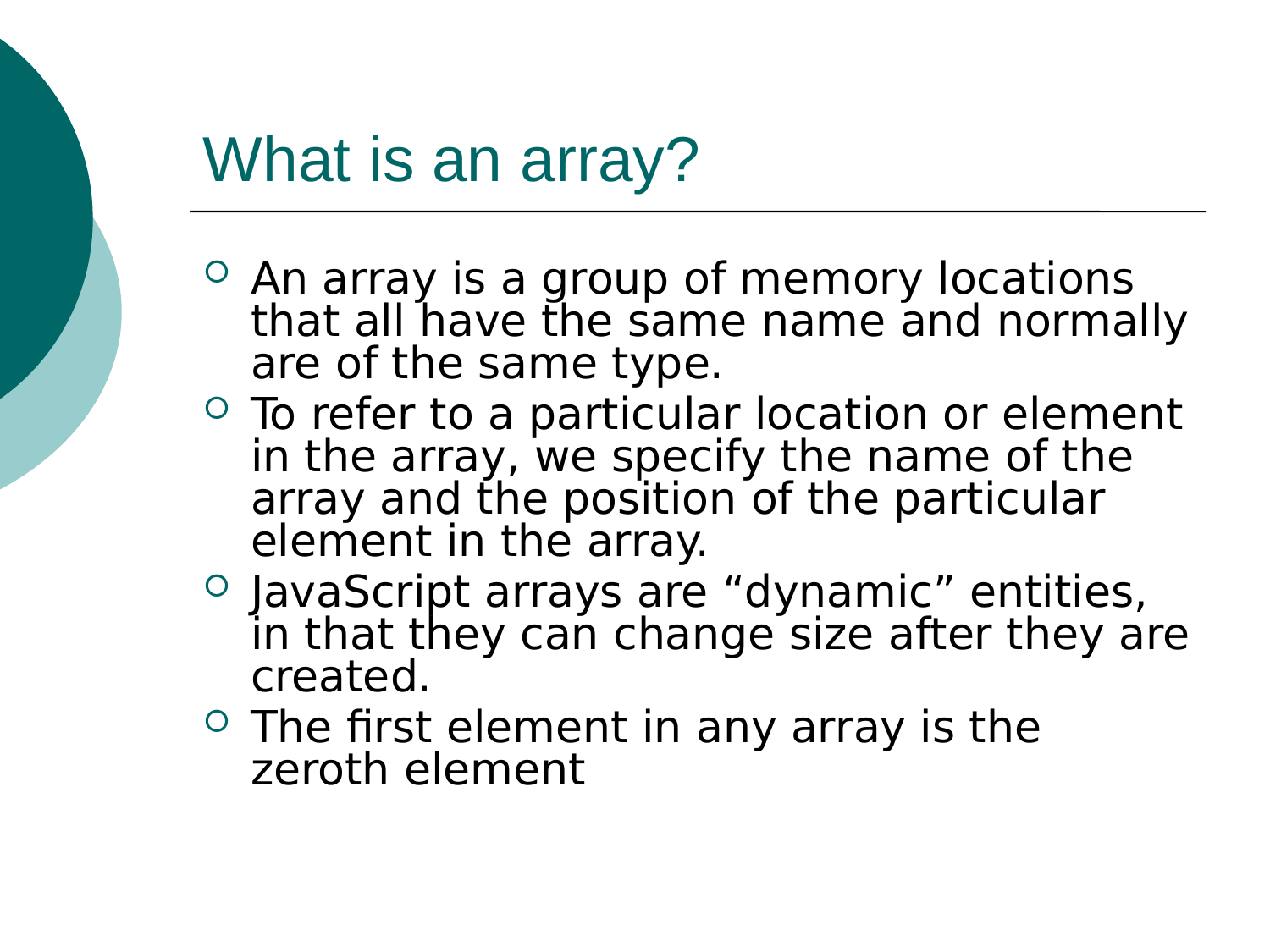

# What is an array?
An array is a group of memory locations that all have the same name and normally are of the same type.
To refer to a particular location or element in the array, we specify the name of the array and the position of the particular element in the array.
JavaScript arrays are “dynamic” entities, in that they can change size after they are created.
The first element in any array is the zeroth element